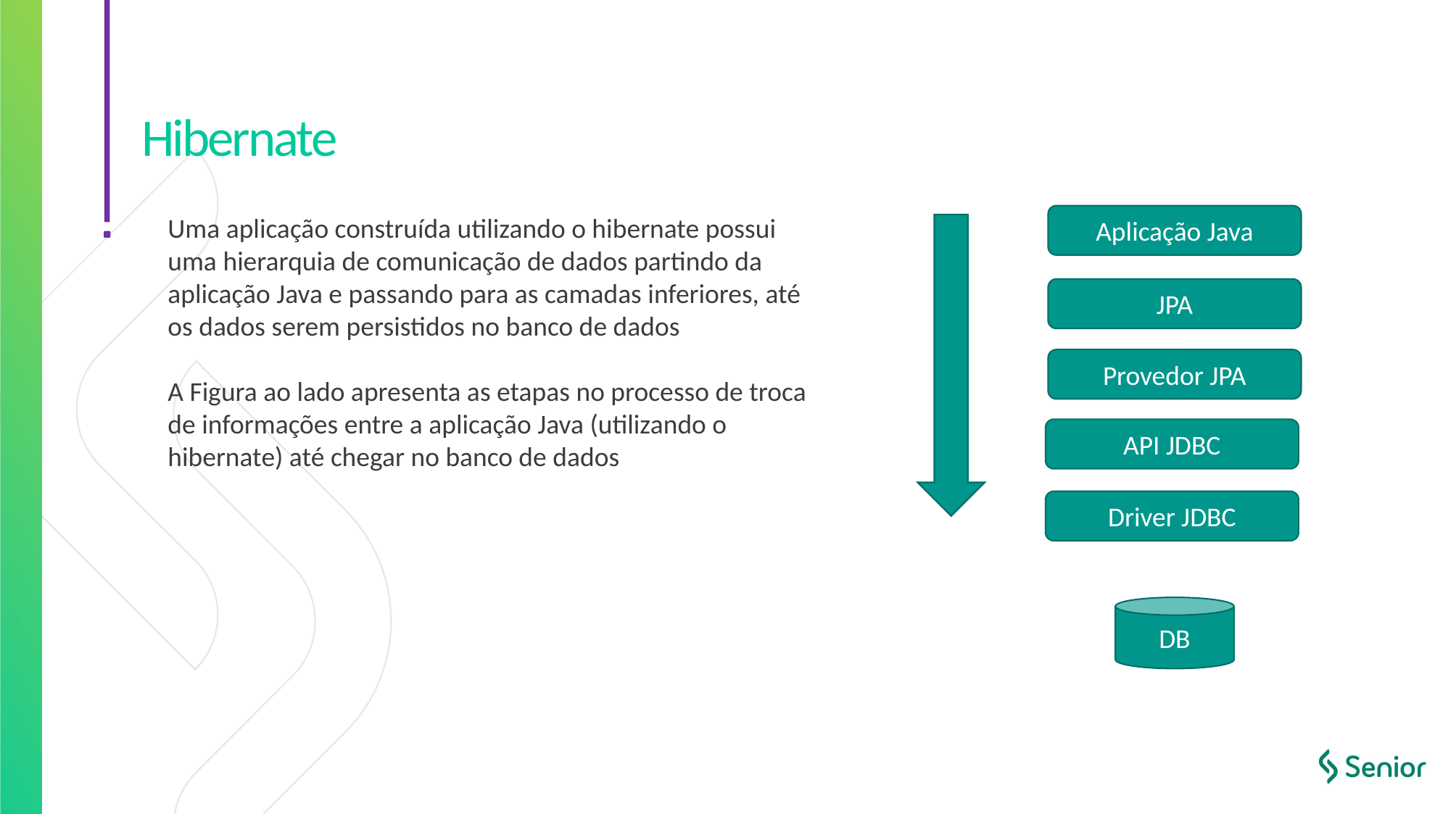

# Hibernate
Uma aplicação construída utilizando o hibernate possui uma hierarquia de comunicação de dados partindo da aplicação Java e passando para as camadas inferiores, até os dados serem persistidos no banco de dados
A Figura ao lado apresenta as etapas no processo de troca de informações entre a aplicação Java (utilizando o hibernate) até chegar no banco de dados
Aplicação Java

JPA
Provedor JPA
API JDBC
Driver JDBC
DB